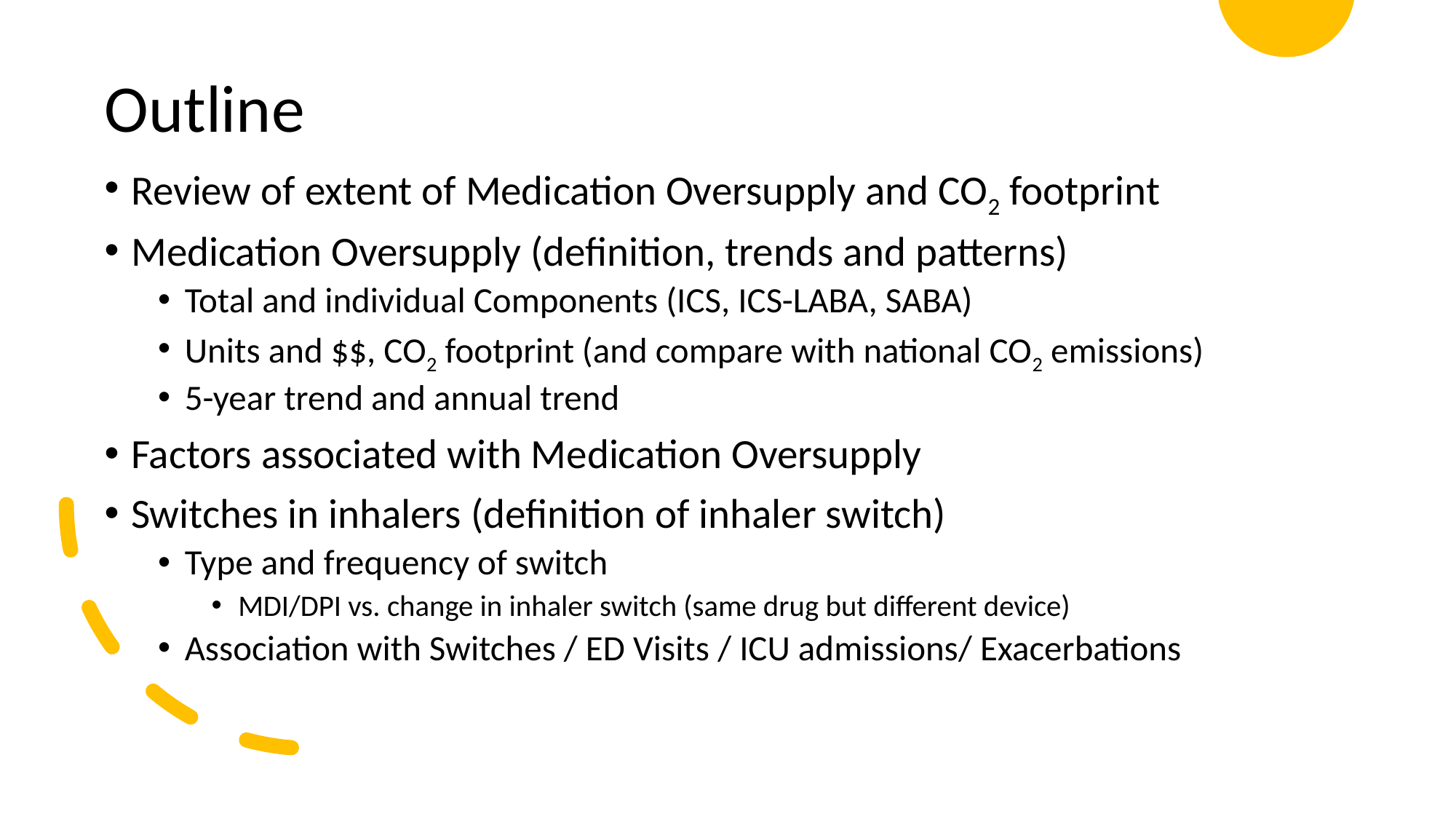

# Outline
Review of extent of Medication Oversupply and CO2 footprint
Medication Oversupply (definition, trends and patterns)
Total and individual Components (ICS, ICS-LABA, SABA)
Units and $$, CO2 footprint (and compare with national CO2 emissions)
5-year trend and annual trend
Factors associated with Medication Oversupply
Switches in inhalers (definition of inhaler switch)
Type and frequency of switch
MDI/DPI vs. change in inhaler switch (same drug but different device)
Association with Switches / ED Visits / ICU admissions/ Exacerbations